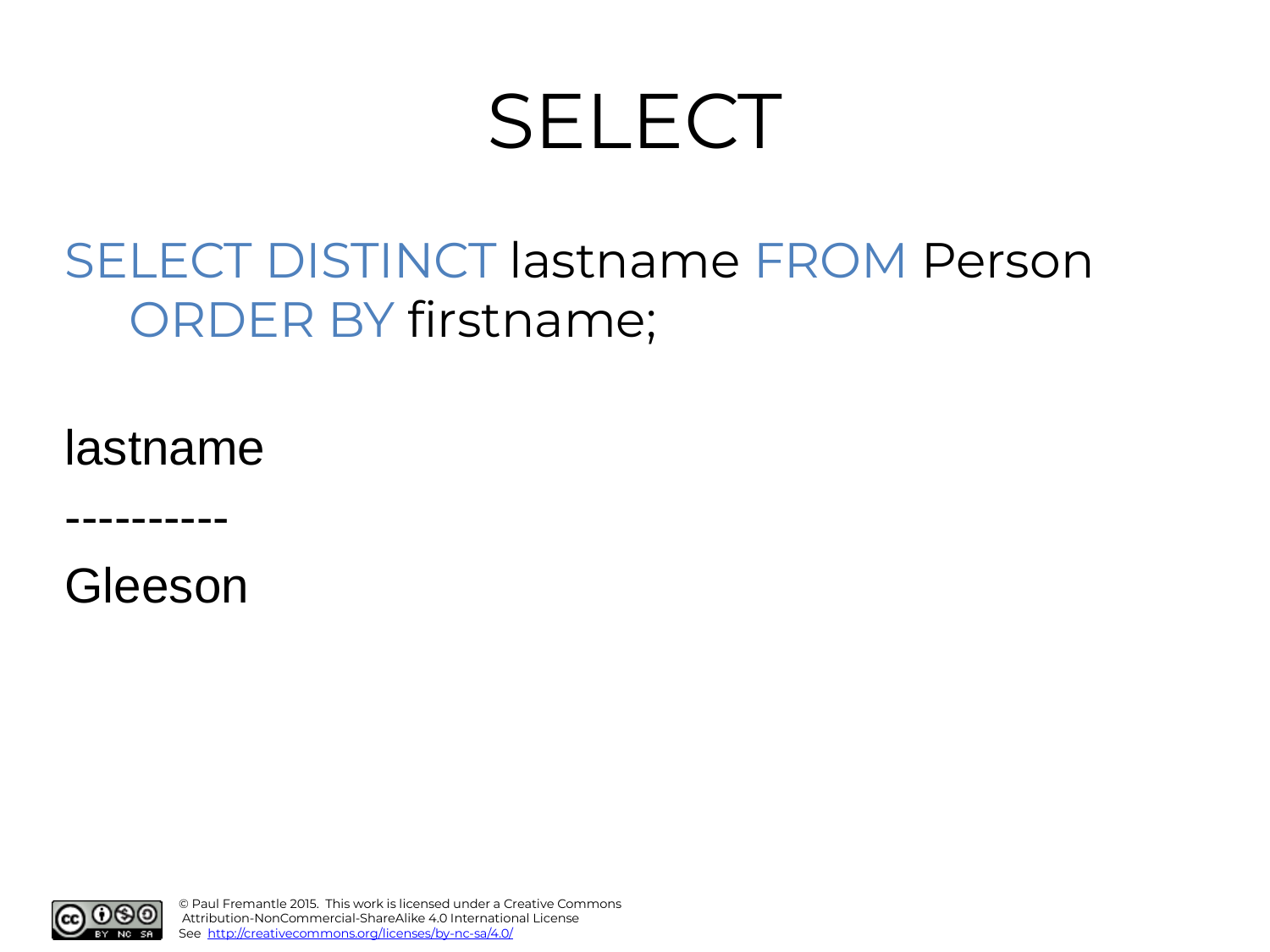

# SELECT
SELECT DISTINCT lastname FROM Person
     ORDER BY firstname;
lastname
----------
Gleeson